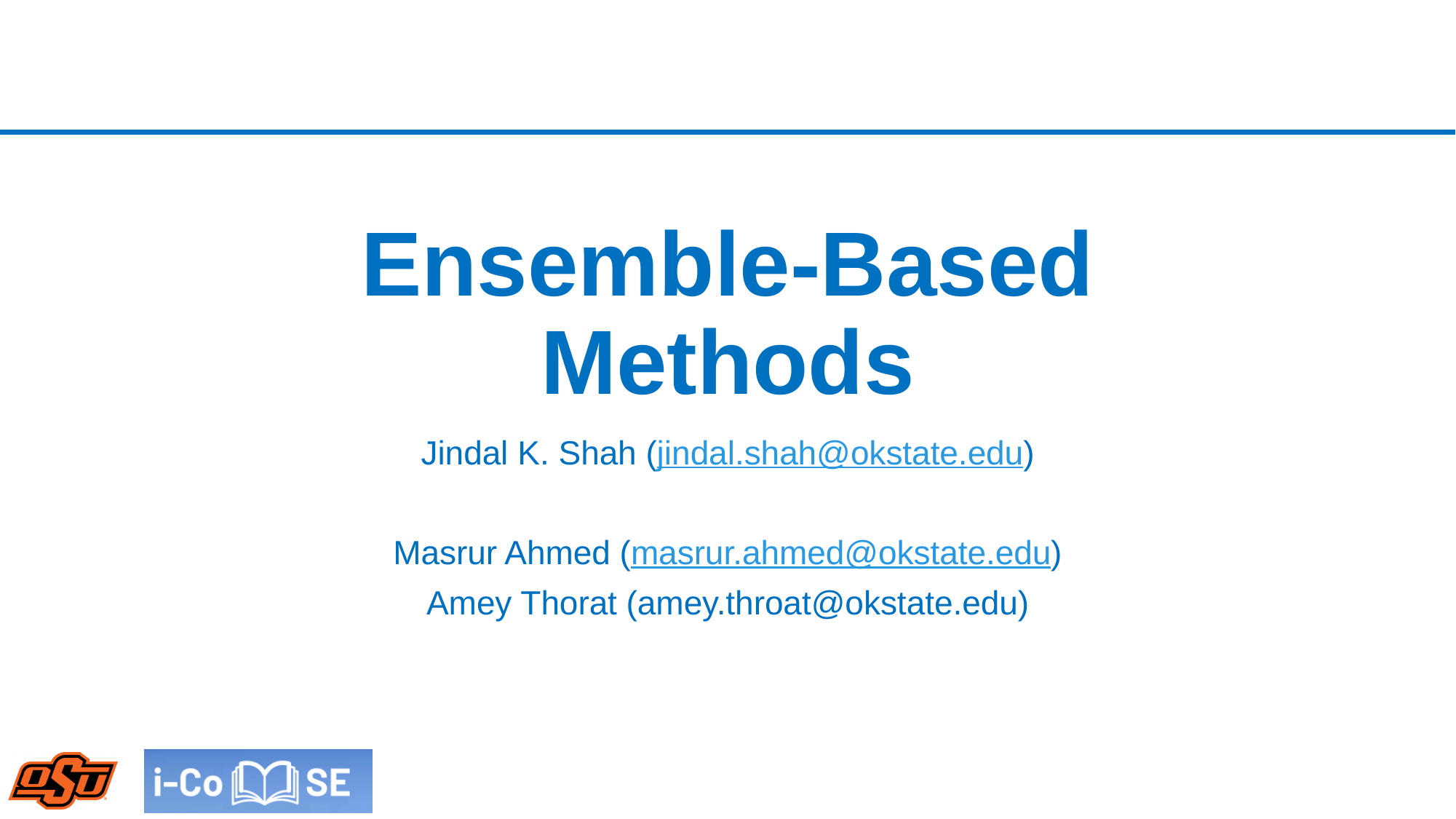

# Ensemble-Based Methods
Jindal K. Shah (jindal.shah@okstate.edu)

Masrur Ahmed (masrur.ahmed@okstate.edu)
Amey Thorat (amey.throat@okstate.edu)